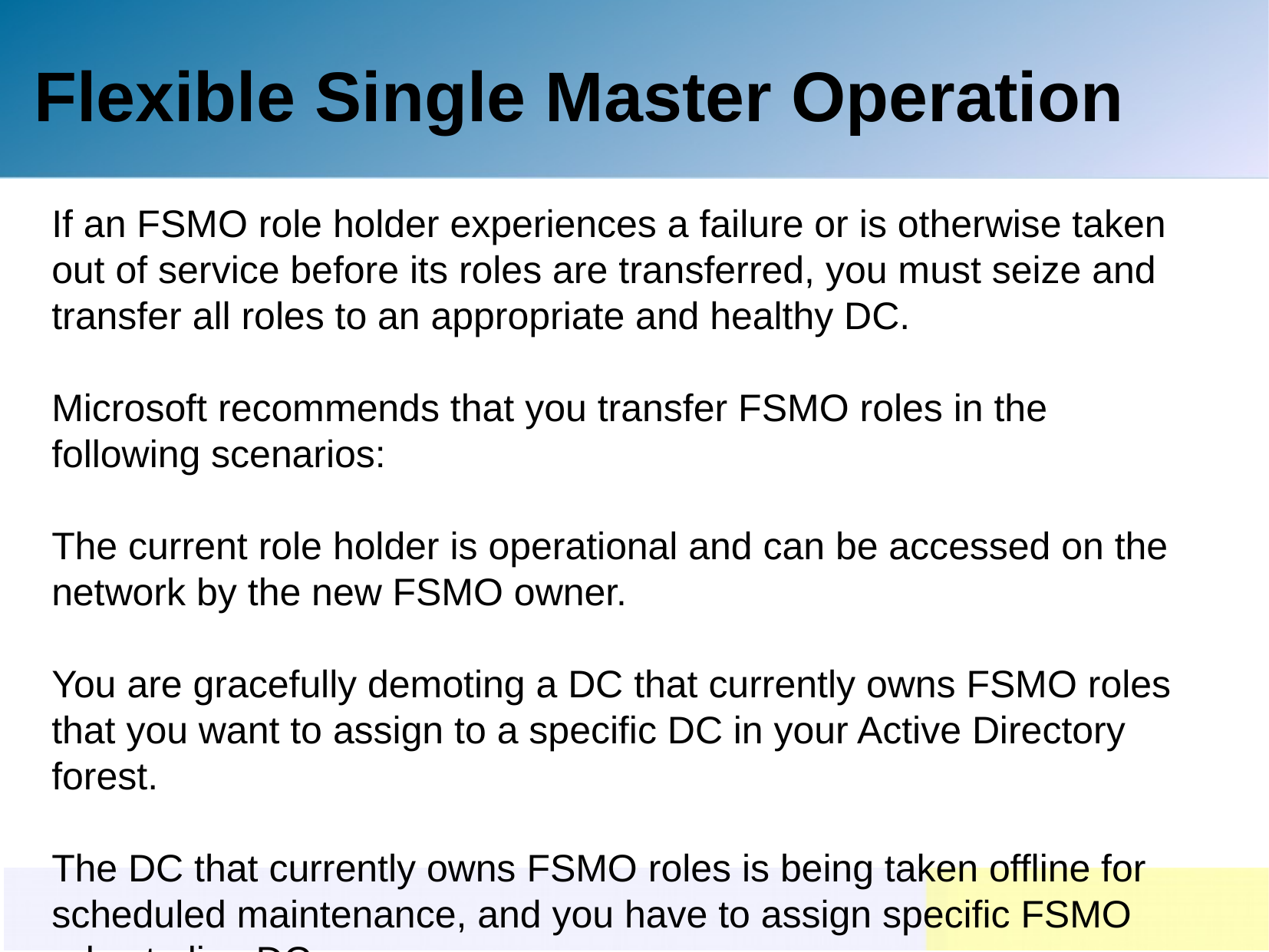

Flexible Single Master Operation
If an FSMO role holder experiences a failure or is otherwise taken out of service before its roles are transferred, you must seize and transfer all roles to an appropriate and healthy DC.

Microsoft recommends that you transfer FSMO roles in the following scenarios:

The current role holder is operational and can be accessed on the network by the new FSMO owner.

You are gracefully demoting a DC that currently owns FSMO roles that you want to assign to a specific DC in your Active Directory forest.

The DC that currently owns FSMO roles is being taken offline for scheduled maintenance, and you have to assign specific FSMO roles to live DCs.